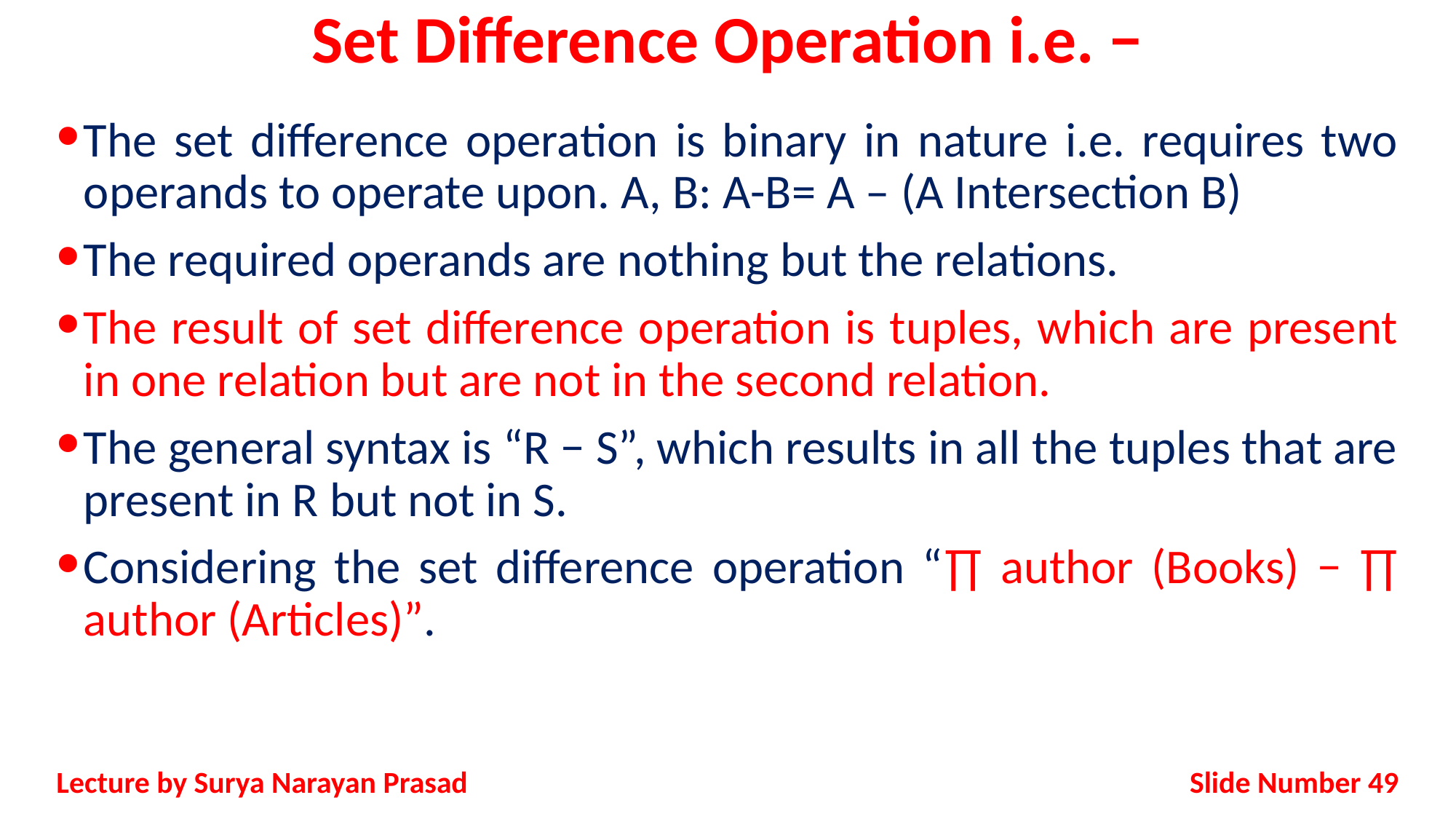

# Set Difference Operation i.e. −
The set difference operation is binary in nature i.e. requires two operands to operate upon. A, B: A-B= A – (A Intersection B)
The required operands are nothing but the relations.
The result of set difference operation is tuples, which are present in one relation but are not in the second relation.
The general syntax is “R − S”, which results in all the tuples that are present in R but not in S.
Considering the set difference operation “∏ author (Books) − ∏ author (Articles)”.
Slide Number 49
Lecture by Surya Narayan Prasad